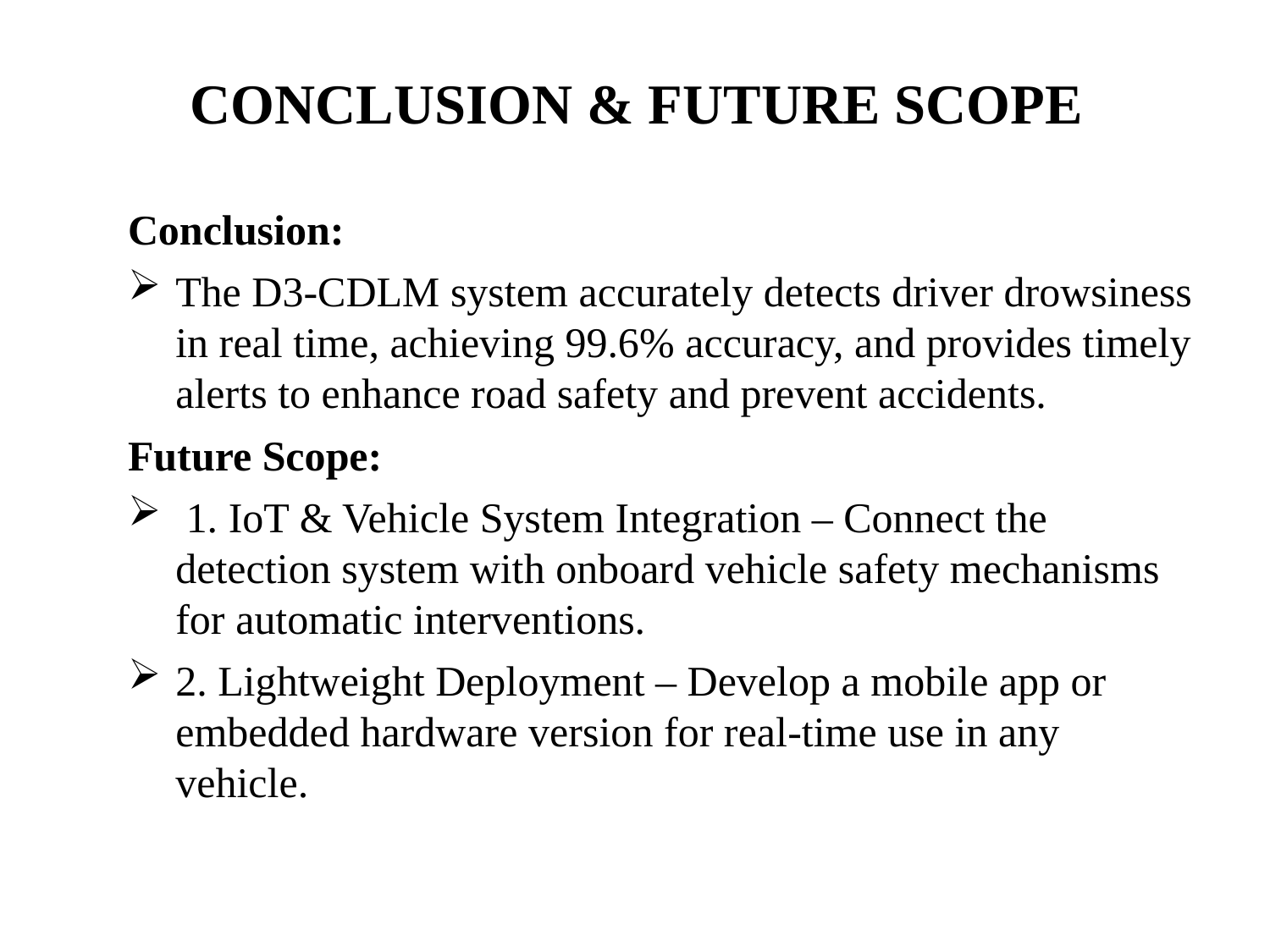

# CONCLUSION & FUTURE SCOPE
Conclusion:
The D3-CDLM system accurately detects driver drowsiness in real time, achieving 99.6% accuracy, and provides timely alerts to enhance road safety and prevent accidents.
Future Scope:
 1. IoT & Vehicle System Integration – Connect the detection system with onboard vehicle safety mechanisms for automatic interventions.
2. Lightweight Deployment – Develop a mobile app or embedded hardware version for real-time use in any vehicle.